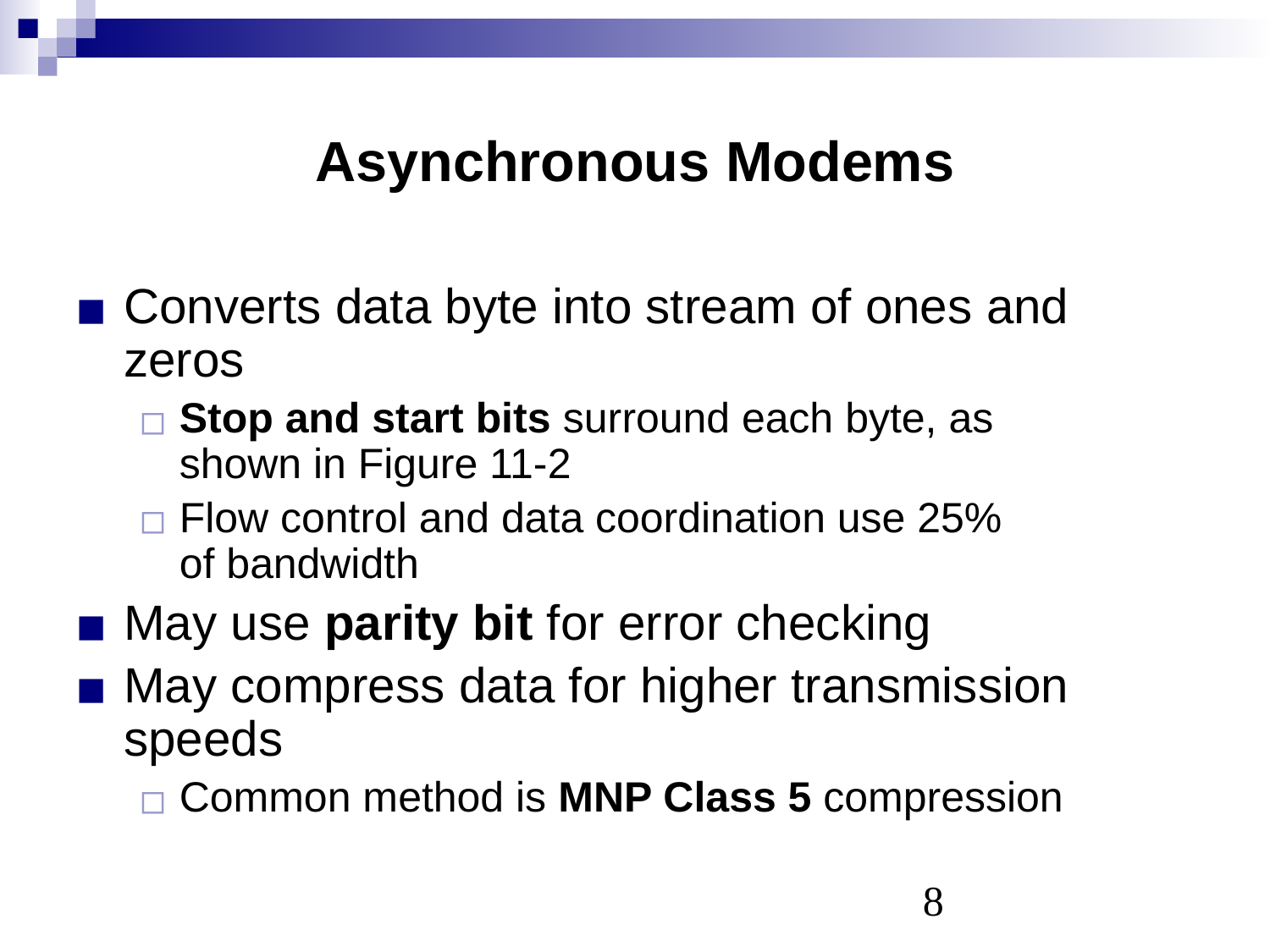

# Asynchronous Modems
Converts data byte into stream of ones and zeros
Stop and start bits surround each byte, as
shown in Figure 11-2
Flow control and data coordination use 25%
of bandwidth
May use parity bit for error checking
May compress data for higher transmission speeds
Common method is MNP Class 5 compression
8